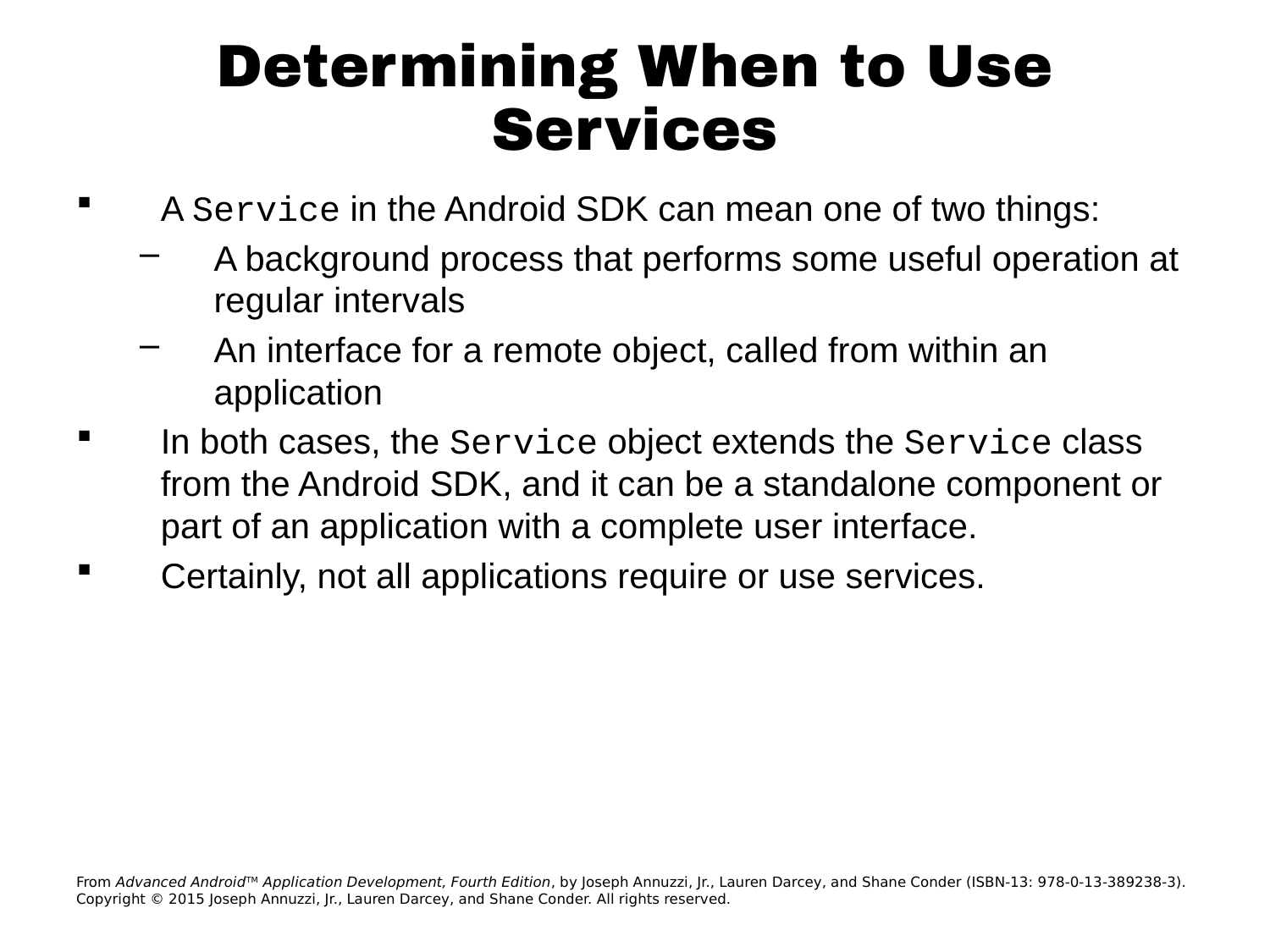

# Determining When to Use Services
A Service in the Android SDK can mean one of two things:
A background process that performs some useful operation at regular intervals
An interface for a remote object, called from within an application
In both cases, the Service object extends the Service class from the Android SDK, and it can be a standalone component or part of an application with a complete user interface.
Certainly, not all applications require or use services.
From Advanced AndroidTM Application Development, Fourth Edition, by Joseph Annuzzi, Jr., Lauren Darcey, and Shane Conder (ISBN-13: 978-0-13-389238-3). Copyright © 2015 Joseph Annuzzi, Jr., Lauren Darcey, and Shane Conder. All rights reserved.